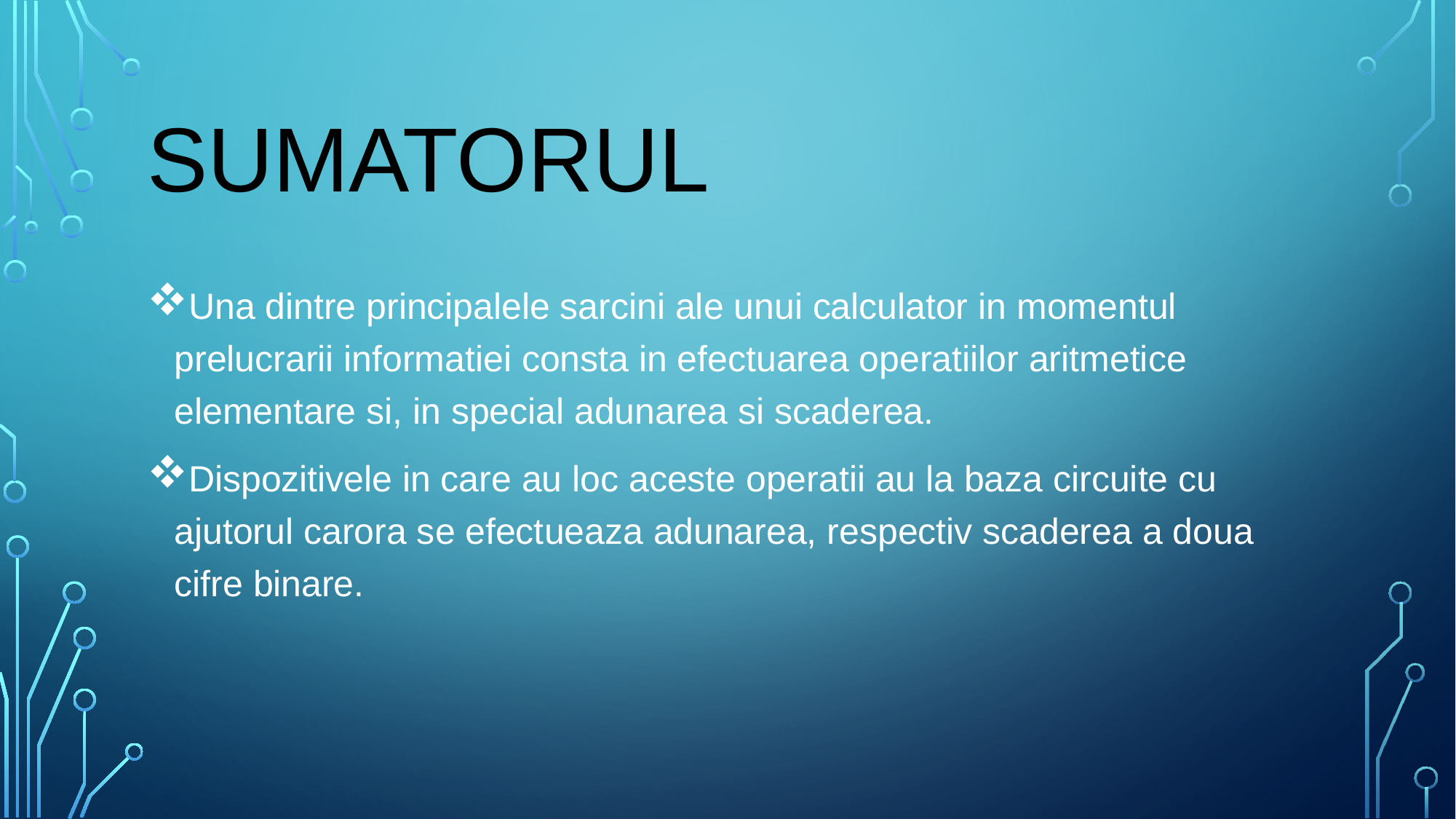

# Sumatorul
Una dintre principalele sarcini ale unui calculator in momentul prelucrarii informatiei consta in efectuarea operatiilor aritmetice elementare si, in special adunarea si scaderea.
Dispozitivele in care au loc aceste operatii au la baza circuite cu ajutorul carora se efectueaza adunarea, respectiv scaderea a doua cifre binare.